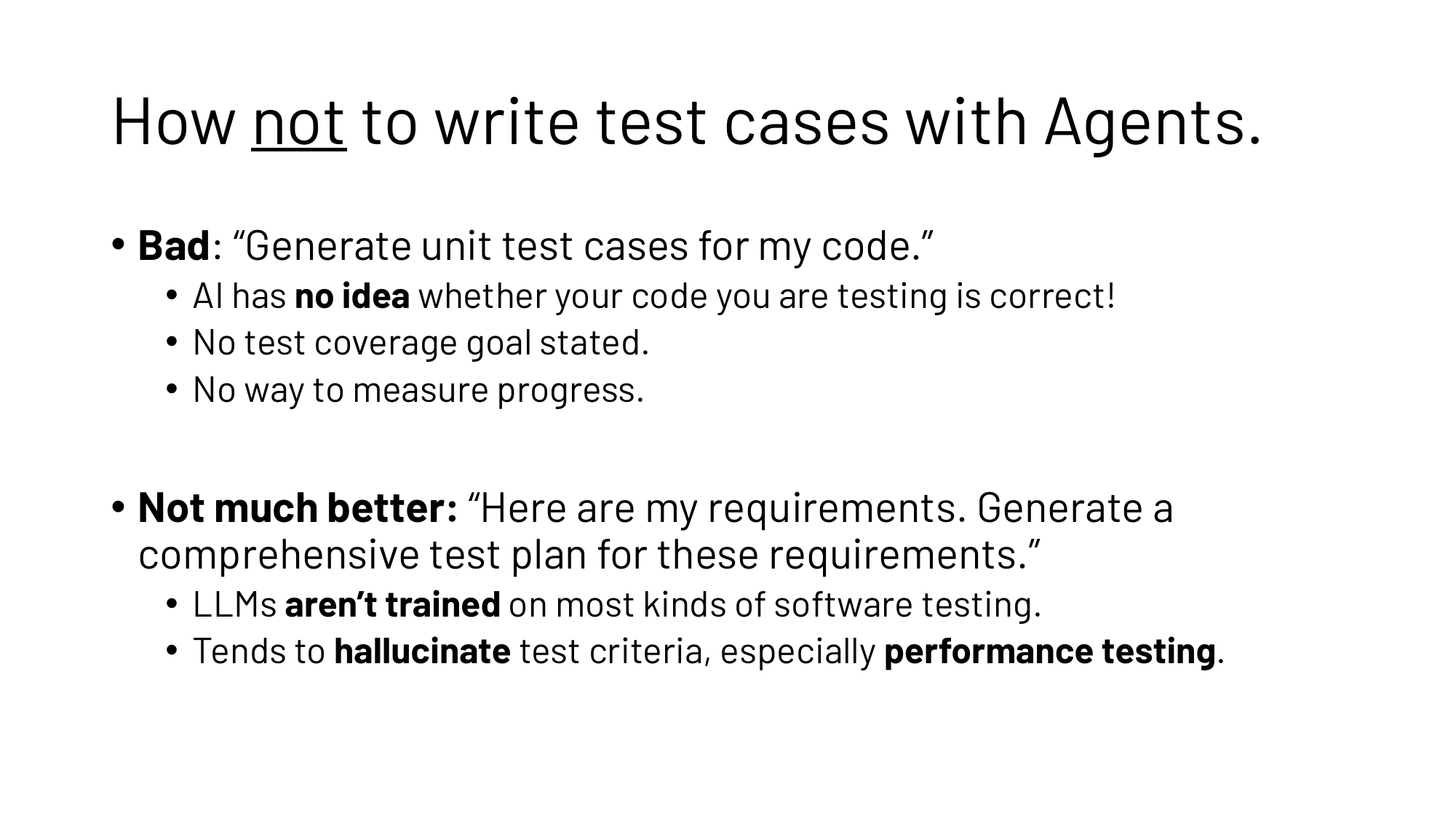

# How not to write test cases with Agents.
Bad: “Generate unit test cases for my code.”
AI has no idea whether your code you are testing is correct!
No test coverage goal stated.
No way to measure progress.

Not much better: “Here are my requirements. Generate a comprehensive test plan for these requirements.”
LLMs aren’t trained on most kinds of software testing.
Tends to hallucinate test criteria, especially performance testing.